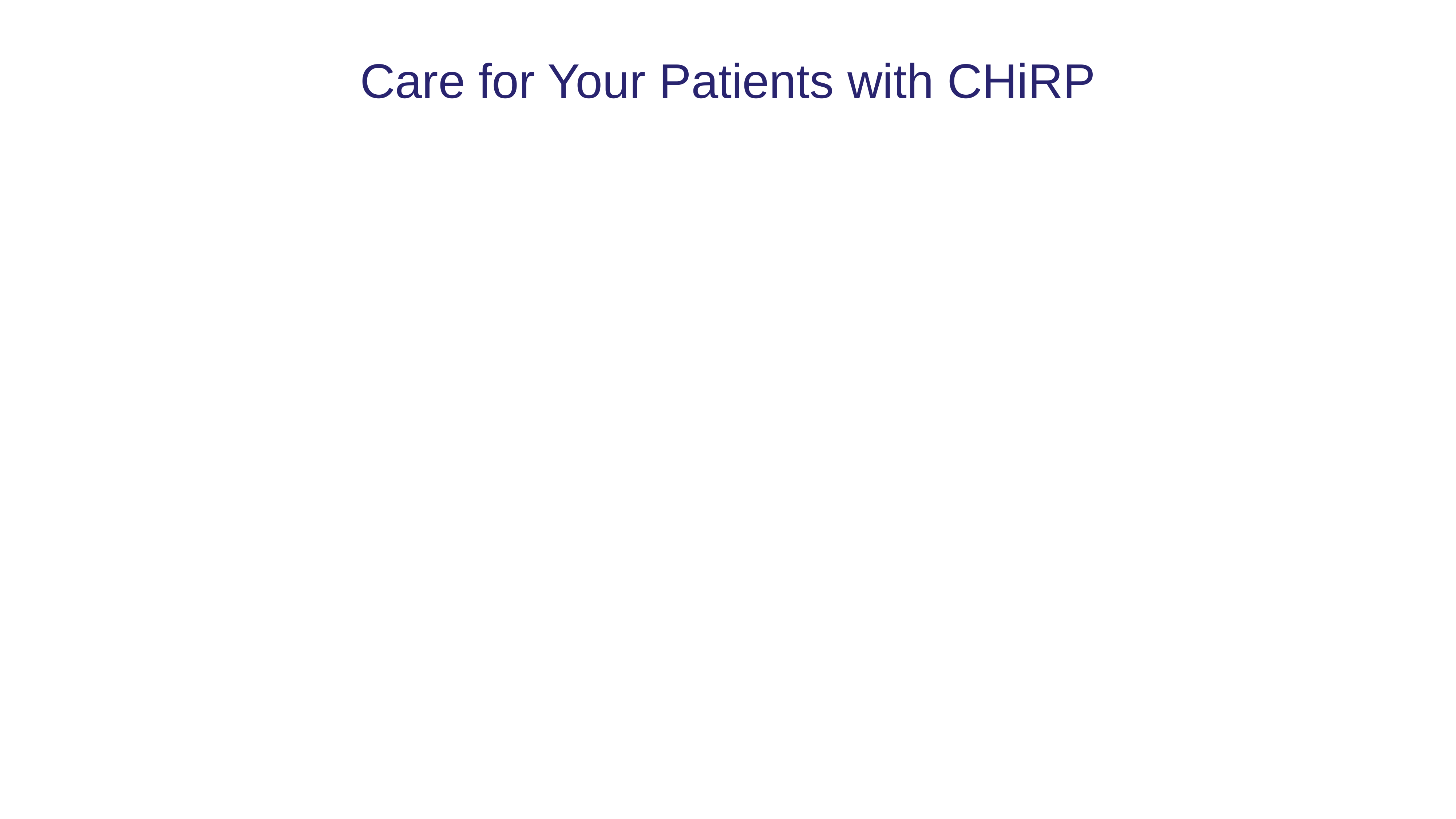

Care for Your Patients with CHiRP
FHIR
Data